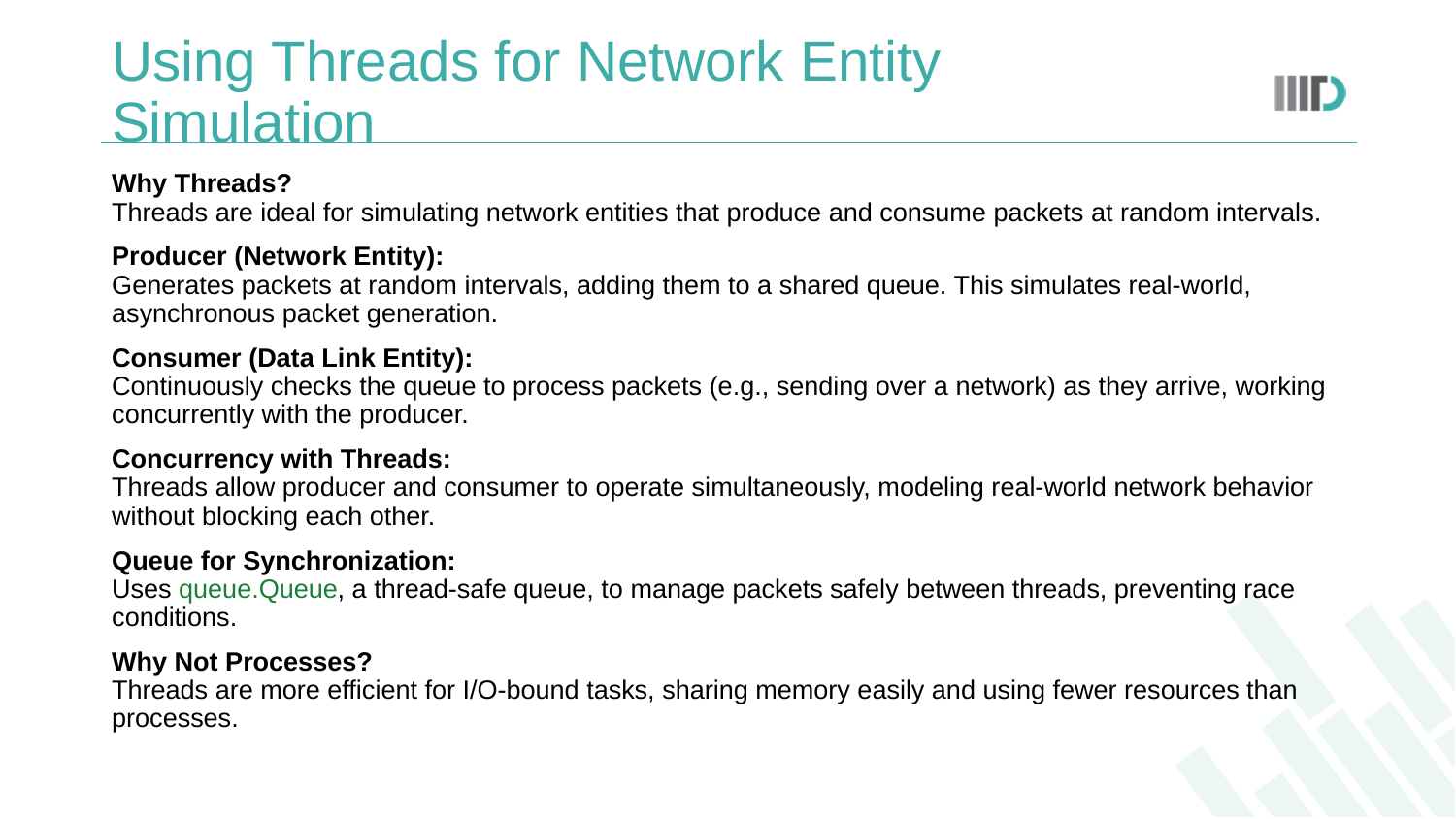

# Using Threads for Network Entity Simulation
Why Threads?
Threads are ideal for simulating network entities that produce and consume packets at random intervals.
Producer (Network Entity):
Generates packets at random intervals, adding them to a shared queue. This simulates real-world, asynchronous packet generation.
Consumer (Data Link Entity):
Continuously checks the queue to process packets (e.g., sending over a network) as they arrive, working concurrently with the producer.
Concurrency with Threads:
Threads allow producer and consumer to operate simultaneously, modeling real-world network behavior without blocking each other.
Queue for Synchronization:
Uses queue.Queue, a thread-safe queue, to manage packets safely between threads, preventing race conditions.
Why Not Processes?
Threads are more efficient for I/O-bound tasks, sharing memory easily and using fewer resources than processes.